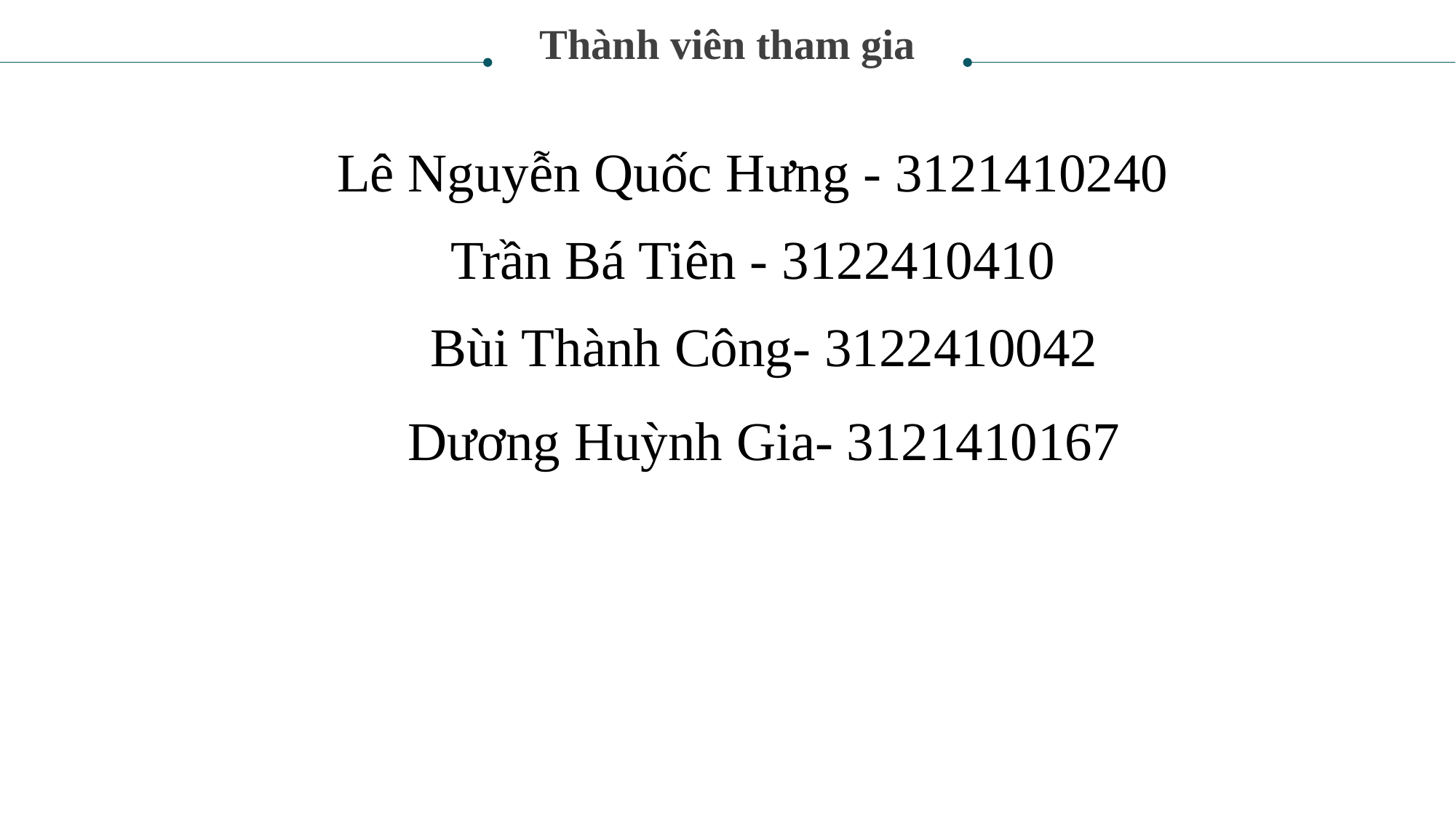

Thành viên tham gia
Lê Nguyễn Quốc Hưng - 3121410240
Trần Bá Tiên - 3122410410
Bùi Thành Công- 3122410042
Dương Huỳnh Gia- 3121410167